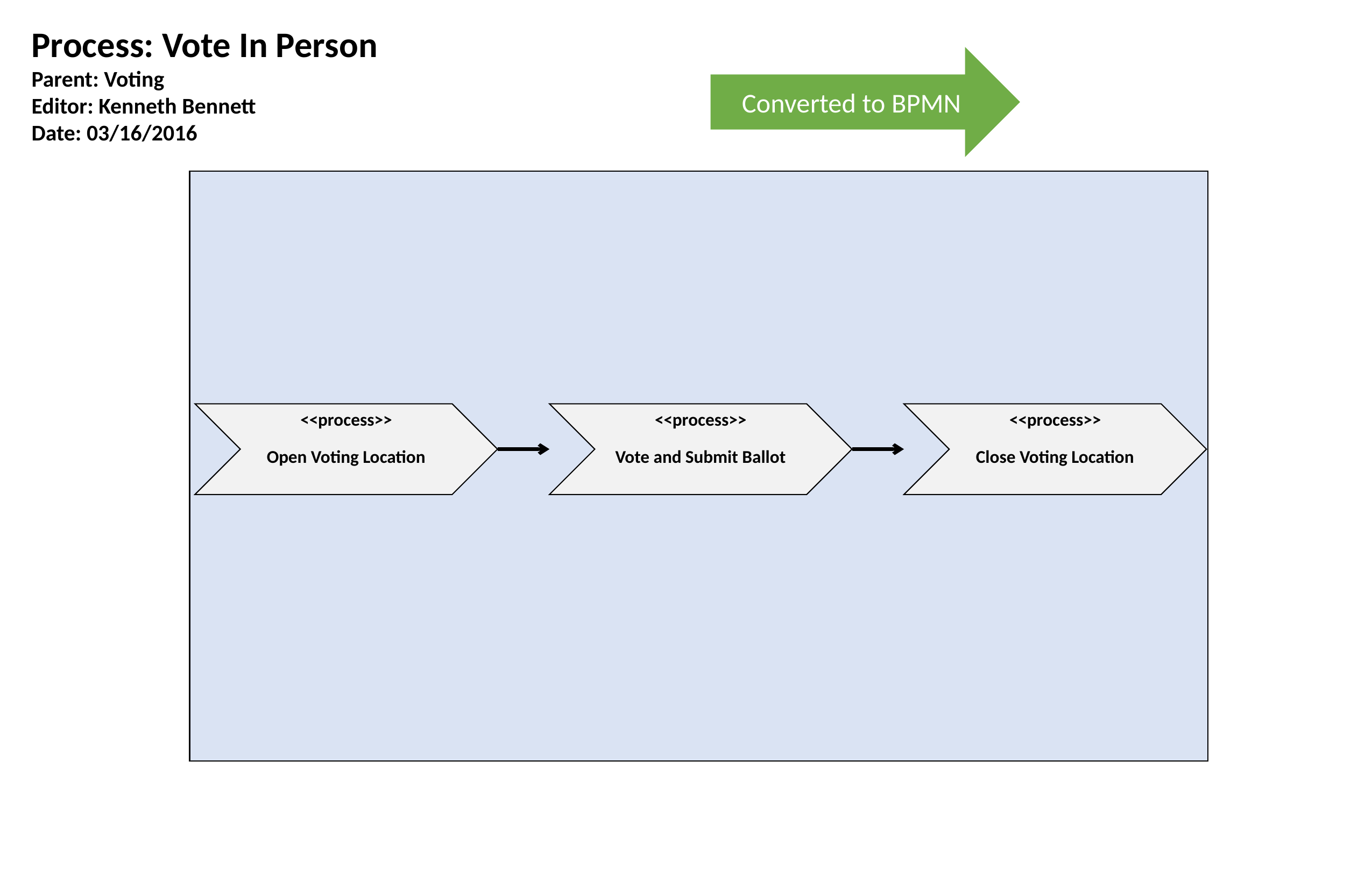

Process: Vote In Person
Parent: Voting
Editor: Kenneth Bennett
Date: 03/16/2016
Converted to BPMN

<<process>>

Open Voting Location
<<process>>

Vote and Submit Ballot
<<process>>

Close Voting Location